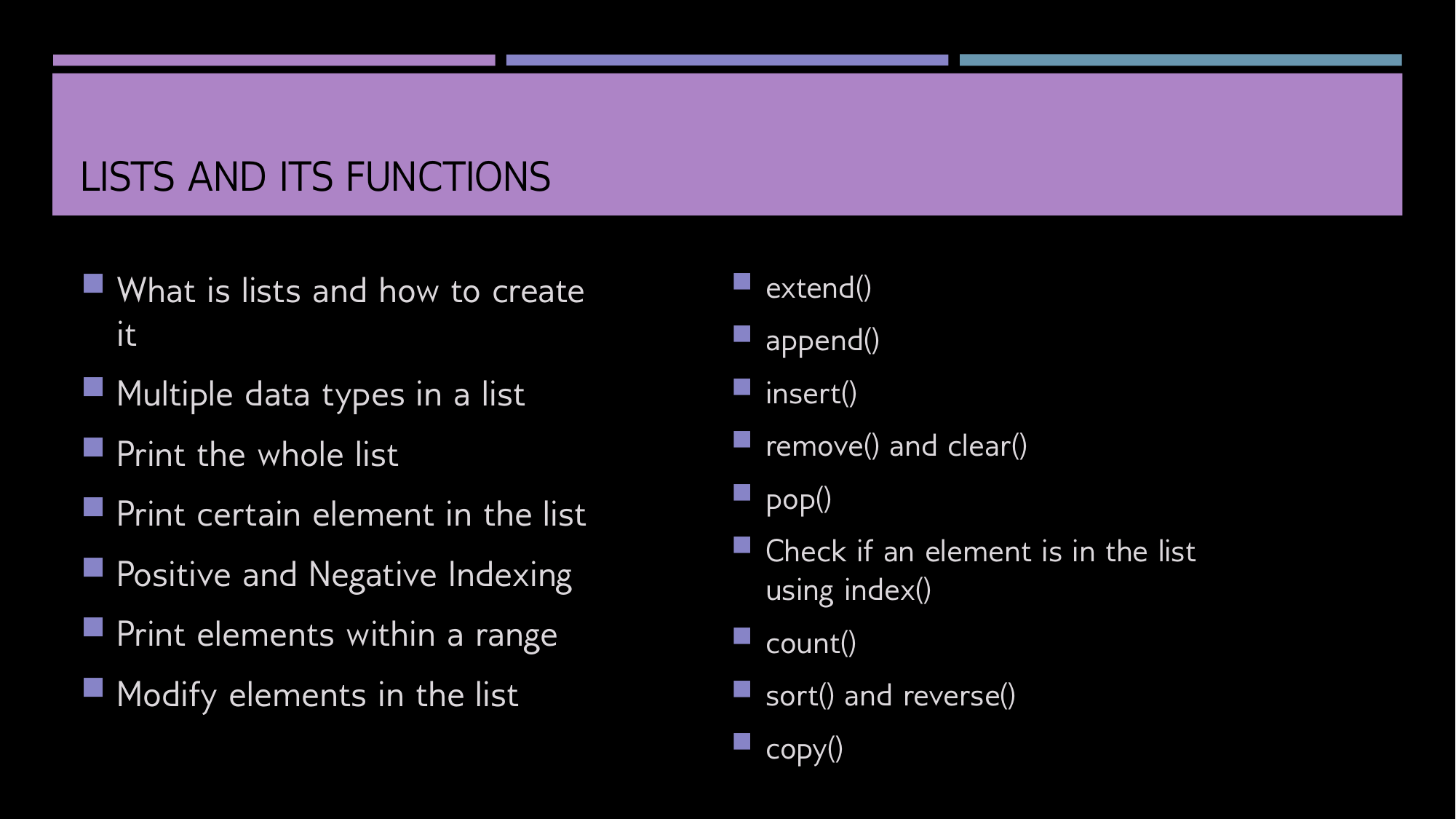

# Lists and its functions
extend()
append()
insert()
remove() and clear()
pop()
Check if an element is in the list using index()
count()
sort() and reverse()
copy()

What is lists and how to create it
Multiple data types in a list
Print the whole list
Print certain element in the list
Positive and Negative Indexing
Print elements within a range
Modify elements in the list